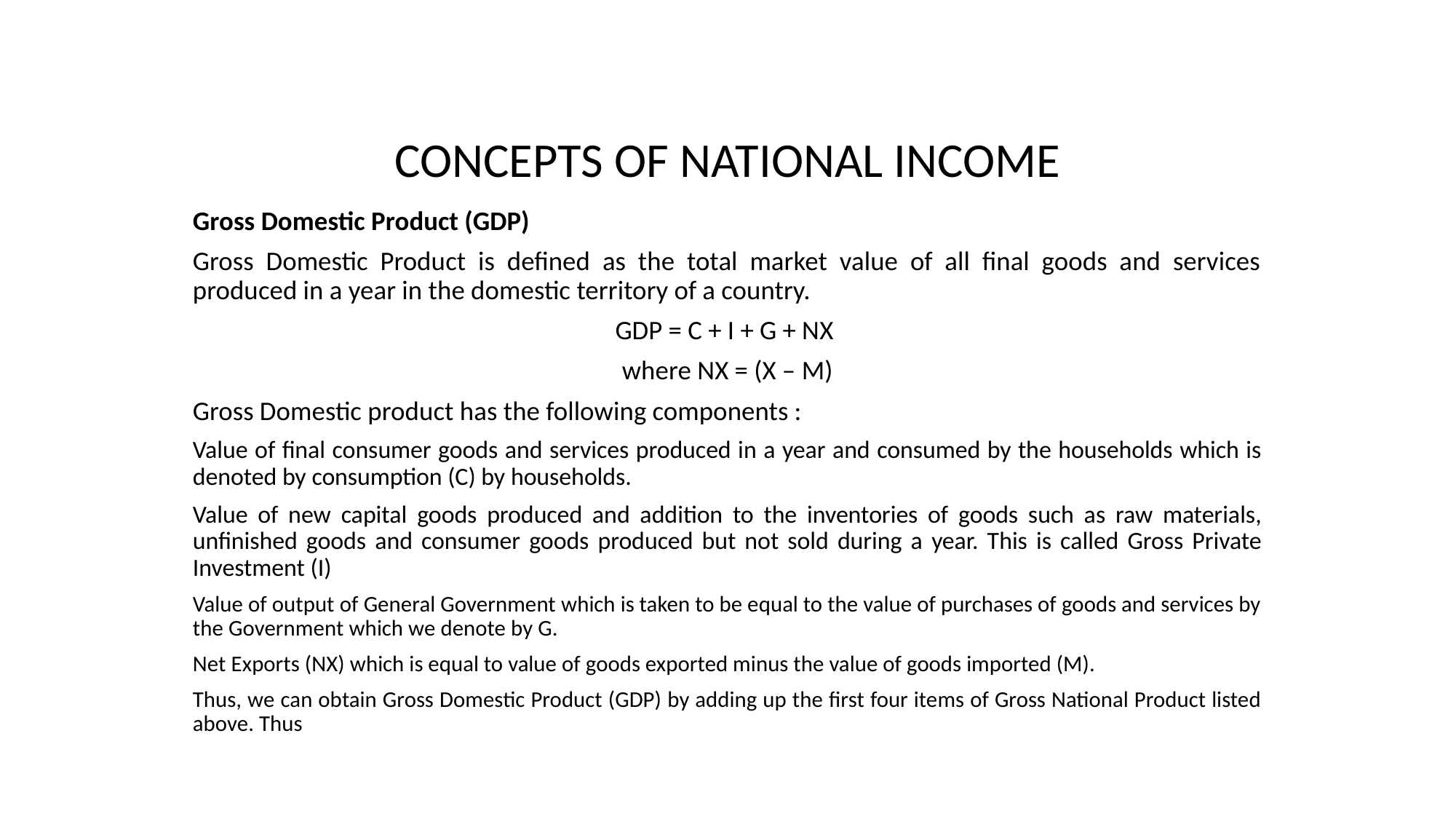

# CONCEPTS OF NATIONAL INCOME
Gross Domestic Product (GDP)
Gross Domestic Product is defined as the total market value of all final goods and services produced in a year in the domestic territory of a country.
GDP = C + I + G + NX
where NX = (X – M)
Gross Domestic product has the following components :
Value of final consumer goods and services produced in a year and consumed by the households which is denoted by consumption (C) by households.
Value of new capital goods produced and addition to the inventories of goods such as raw materials, unfinished goods and consumer goods produced but not sold during a year. This is called Gross Private Investment (I)
Value of output of General Government which is taken to be equal to the value of purchases of goods and services by the Government which we denote by G.
Net Exports (NX) which is equal to value of goods exported minus the value of goods imported (M).
Thus, we can obtain Gross Domestic Product (GDP) by adding up the first four items of Gross National Product listed above. Thus